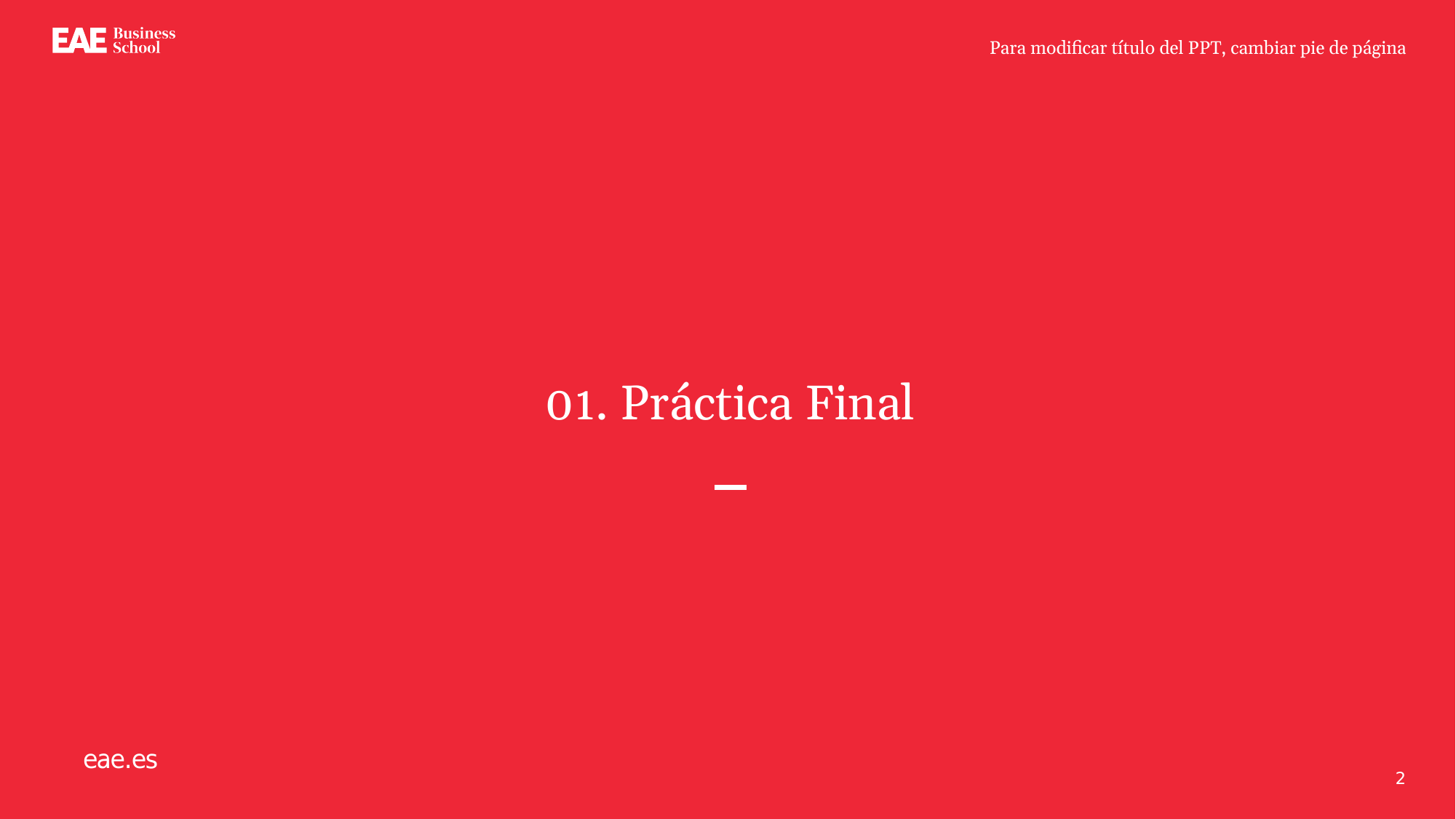

Para modificar título del PPT, cambiar pie de página
# 01. Práctica Final
2